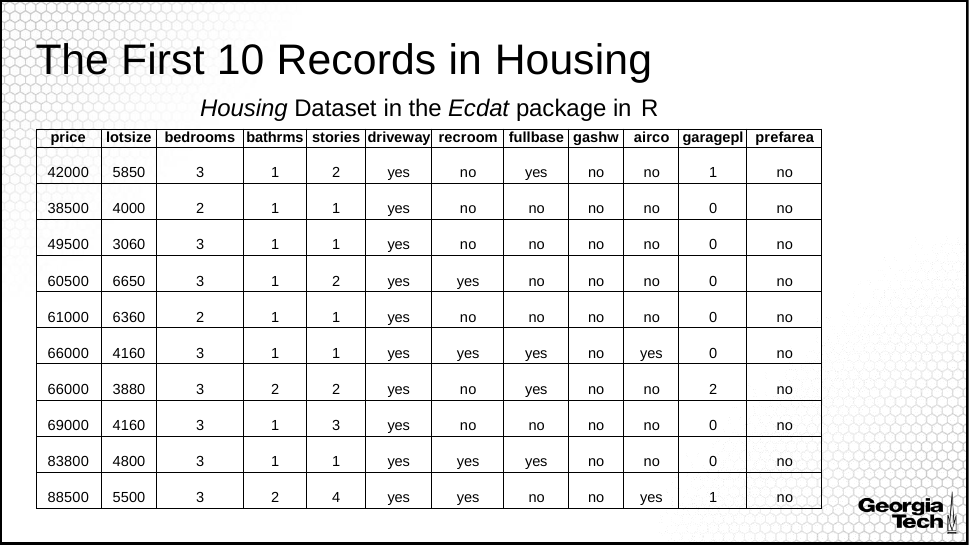

# The First 10 Records in Housing
Housing Dataset in the Ecdat package in R
| price | lotsize | bedrooms | bathrms | stories | driveway | recroom | fullbase | gashw | airco | garagepl | prefarea |
| --- | --- | --- | --- | --- | --- | --- | --- | --- | --- | --- | --- |
| 42000 | 5850 | 3 | 1 | 2 | yes | no | yes | no | no | 1 | no |
| 38500 | 4000 | 2 | 1 | 1 | yes | no | no | no | no | 0 | no |
| 49500 | 3060 | 3 | 1 | 1 | yes | no | no | no | no | 0 | no |
| 60500 | 6650 | 3 | 1 | 2 | yes | yes | no | no | no | 0 | no |
| 61000 | 6360 | 2 | 1 | 1 | yes | no | no | no | no | 0 | no |
| 66000 | 4160 | 3 | 1 | 1 | yes | yes | yes | no | yes | 0 | no |
| 66000 | 3880 | 3 | 2 | 2 | yes | no | yes | no | no | 2 | no |
| 69000 | 4160 | 3 | 1 | 3 | yes | no | no | no | no | 0 | no |
| 83800 | 4800 | 3 | 1 | 1 | yes | yes | yes | no | no | 0 | no |
| 88500 | 5500 | 3 | 2 | 4 | yes | yes | no | no | yes | 1 | no |